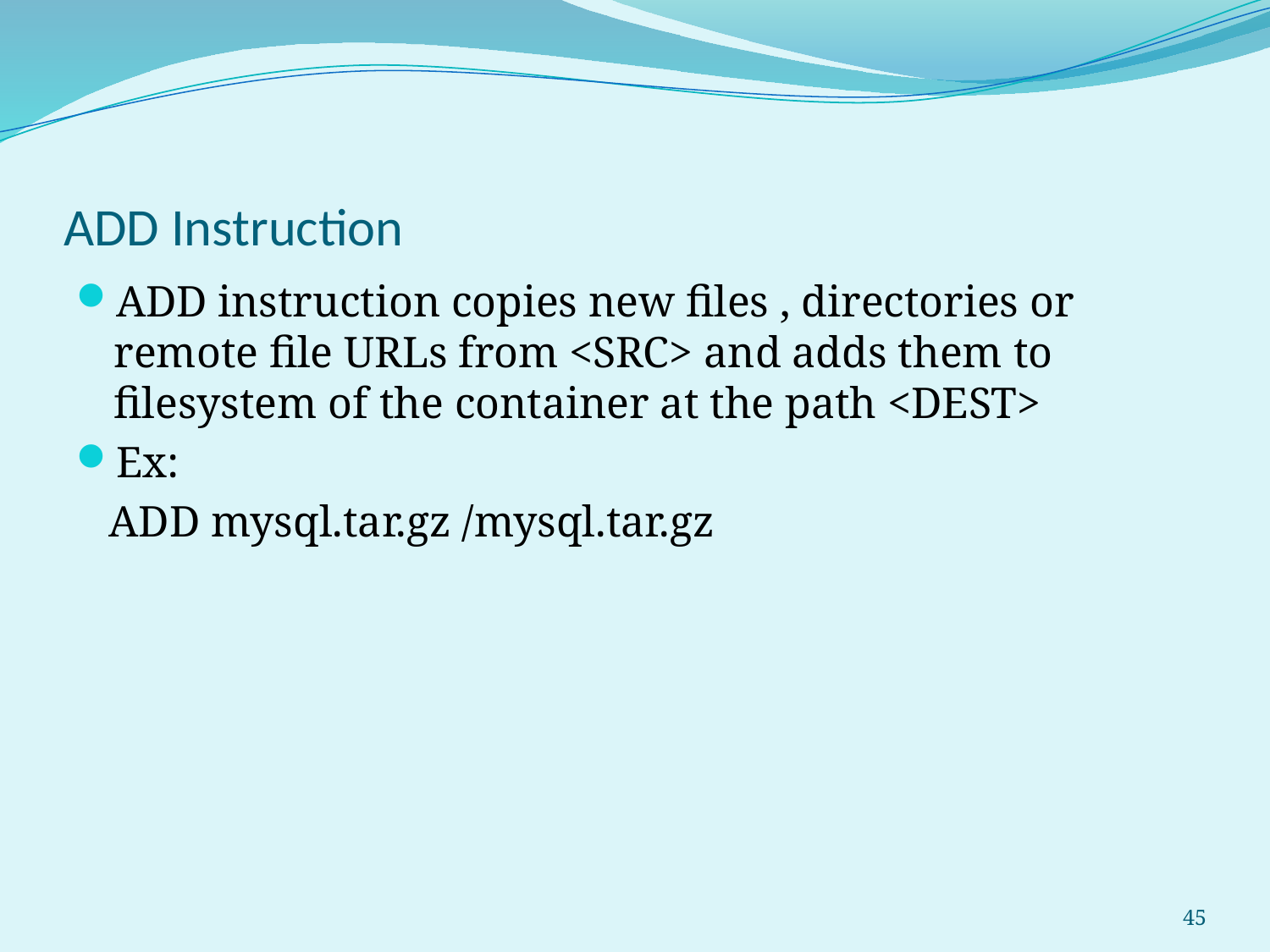

# ADD Instruction
ADD instruction copies new files , directories or remote file URLs from <SRC> and adds them to filesystem of the container at the path <DEST>
Ex:
   ADD mysql.tar.gz /mysql.tar.gz
45